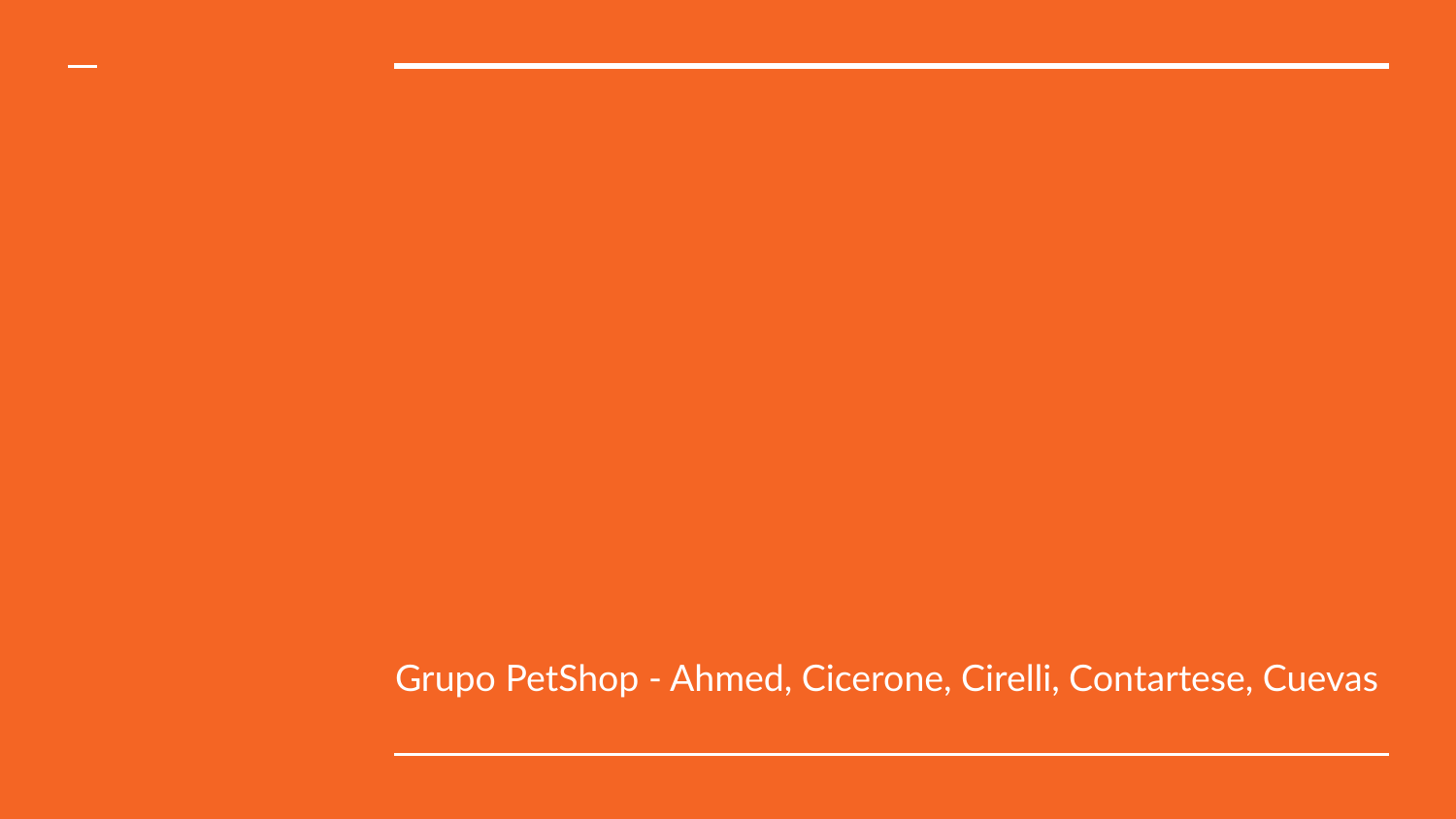

Grupo PetShop - Ahmed, Cicerone, Cirelli, Contartese, Cuevas